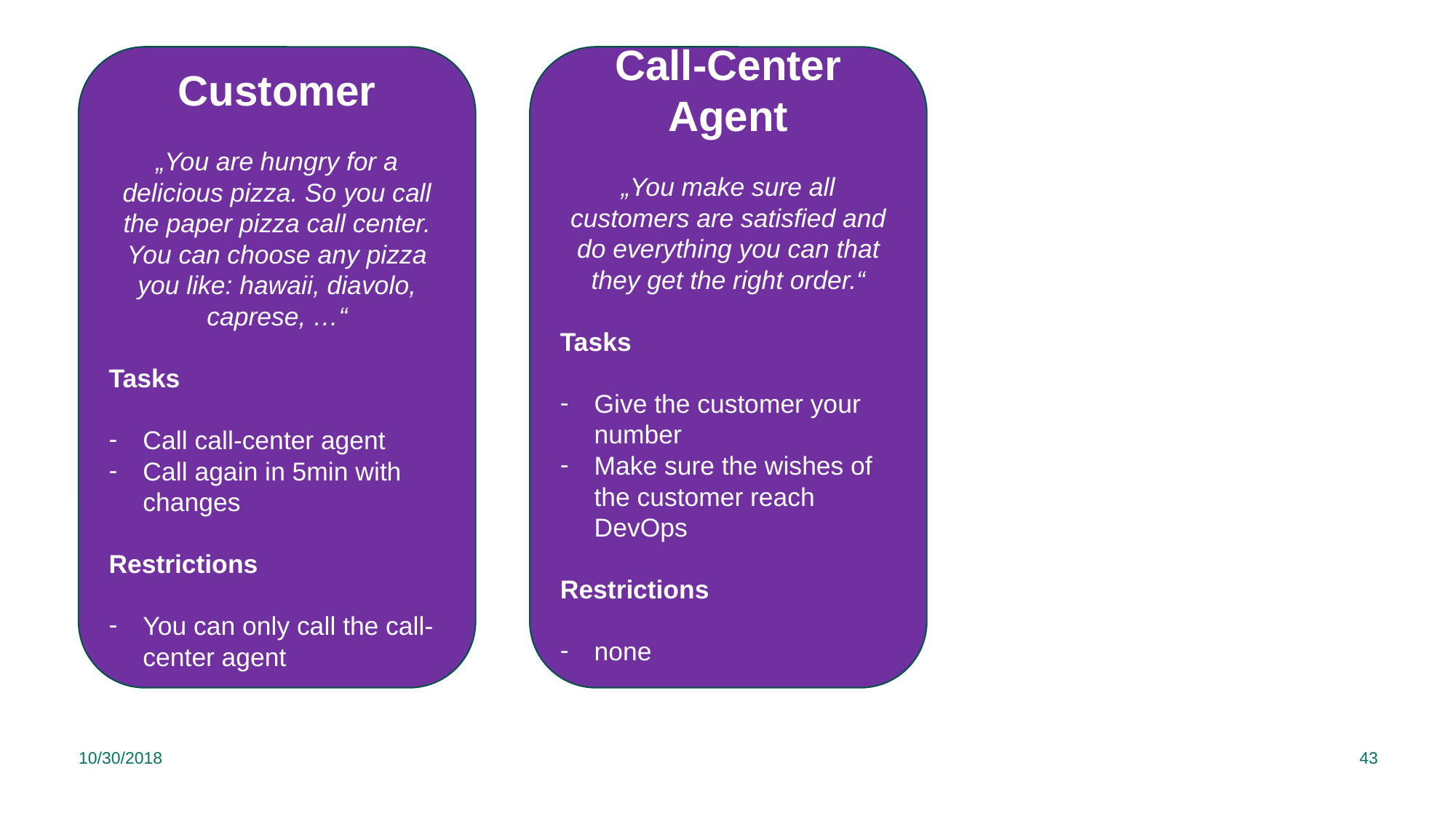

Call-Center Agent

„You make sure all customers are satisfied and do everything you can that they get the right order.“

Tasks

Give the customer your number
Make sure the wishes of the customer reach DevOps

Restrictions

none

Customer

„You are hungry for a delicious pizza. So you call the paper pizza call center. You can choose any pizza you like: hawaii, diavolo, caprese, …“

Tasks

Call call-center agent
Call again in 5min with changes

Restrictions

You can only call the call-center agent
10/30/2018
43